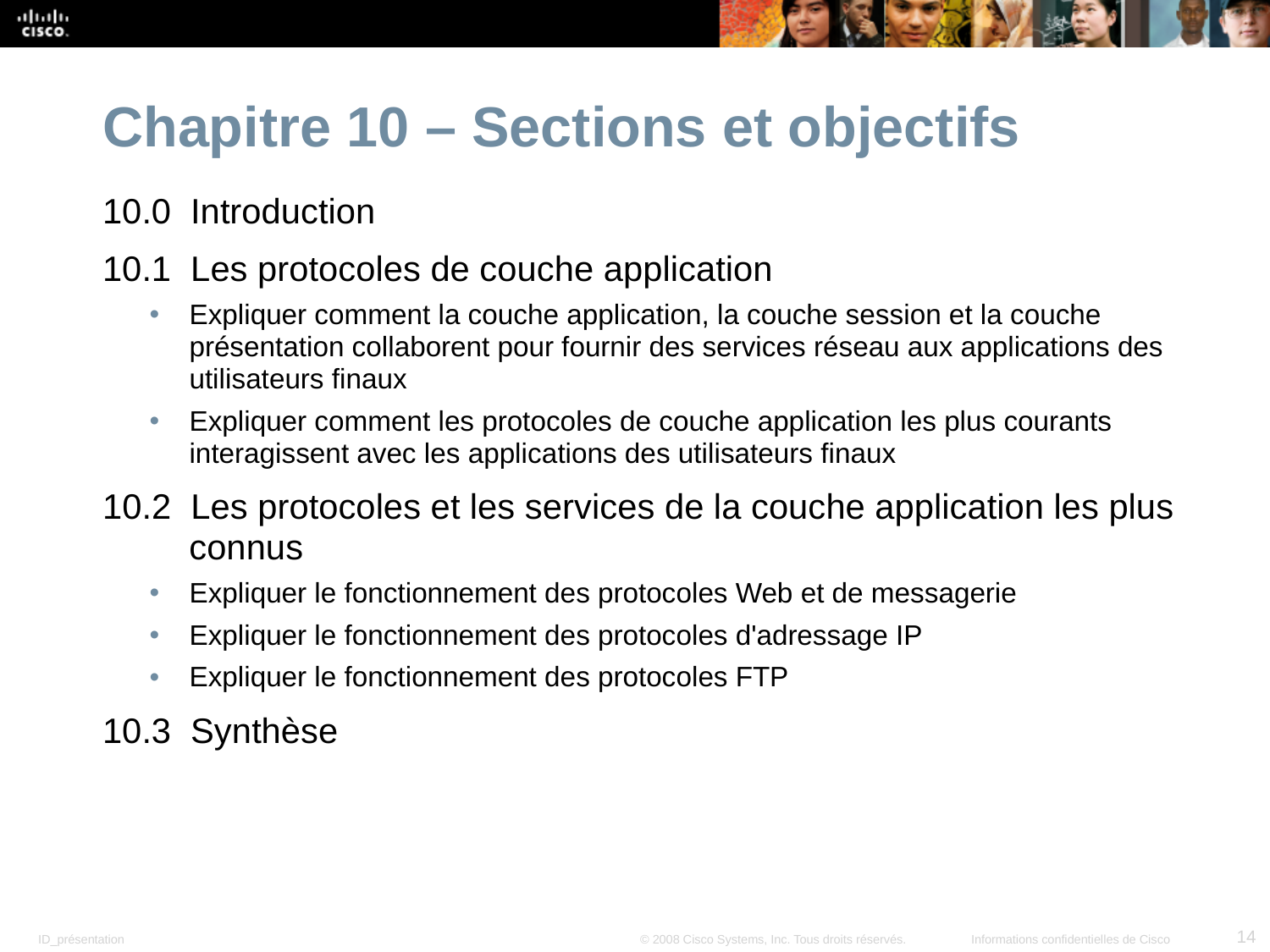

Chapitre 10 – Sections et objectifs
10.0  Introduction
10.1  Les protocoles de couche application
Expliquer comment la couche application, la couche session et la couche présentation collaborent pour fournir des services réseau aux applications des utilisateurs finaux
Expliquer comment les protocoles de couche application les plus courants interagissent avec les applications des utilisateurs finaux
10.2  Les protocoles et les services de la couche application les plus connus
Expliquer le fonctionnement des protocoles Web et de messagerie
Expliquer le fonctionnement des protocoles d'adressage IP
Expliquer le fonctionnement des protocoles FTP
10.3  Synthèse